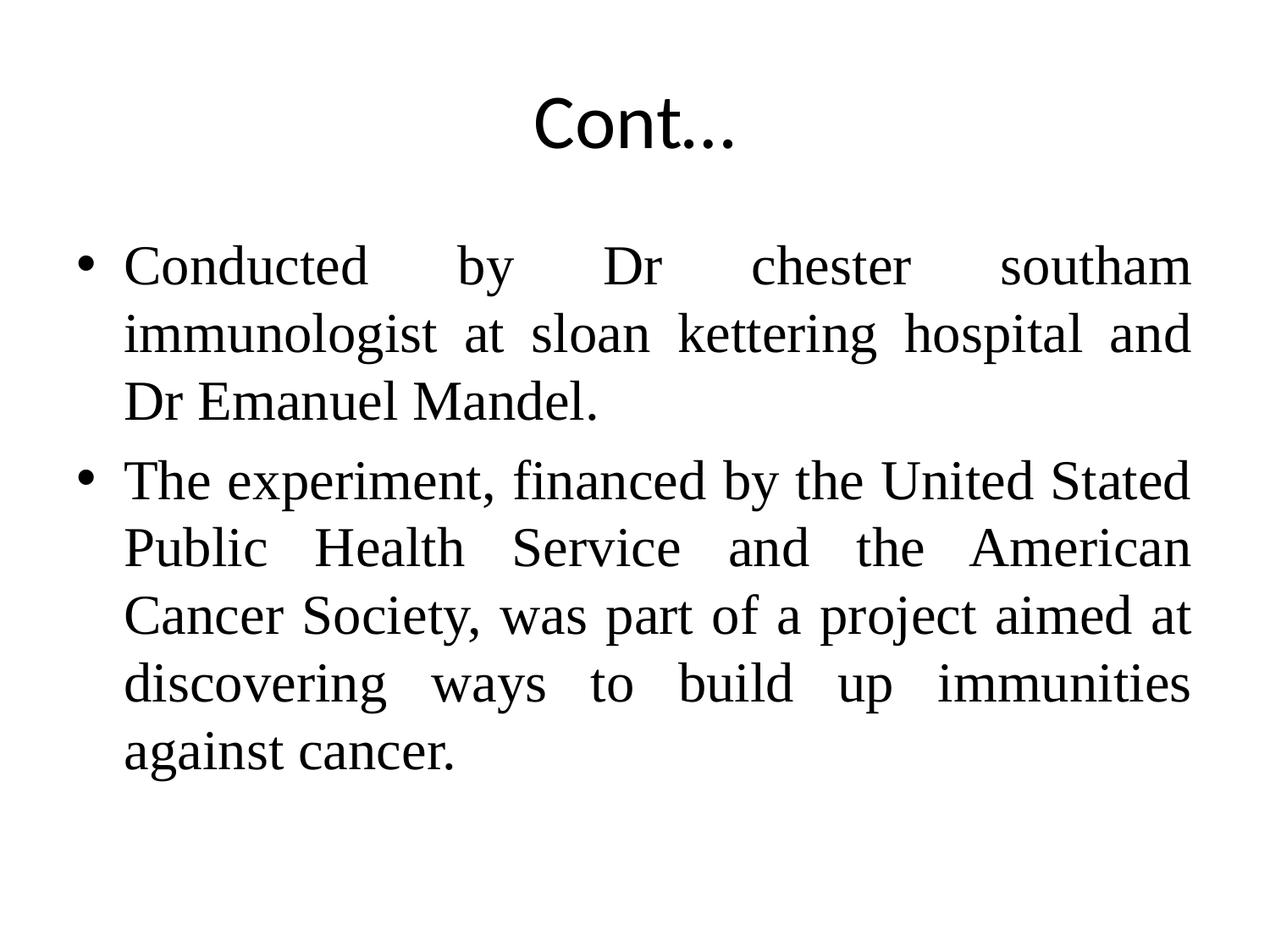

# Cont…
Conducted by Dr chester southam immunologist at sloan kettering hospital and Dr Emanuel Mandel.
The experiment, financed by the United Stated Public Health Service and the American Cancer Society, was part of a project aimed at discovering ways to build up immunities against cancer.